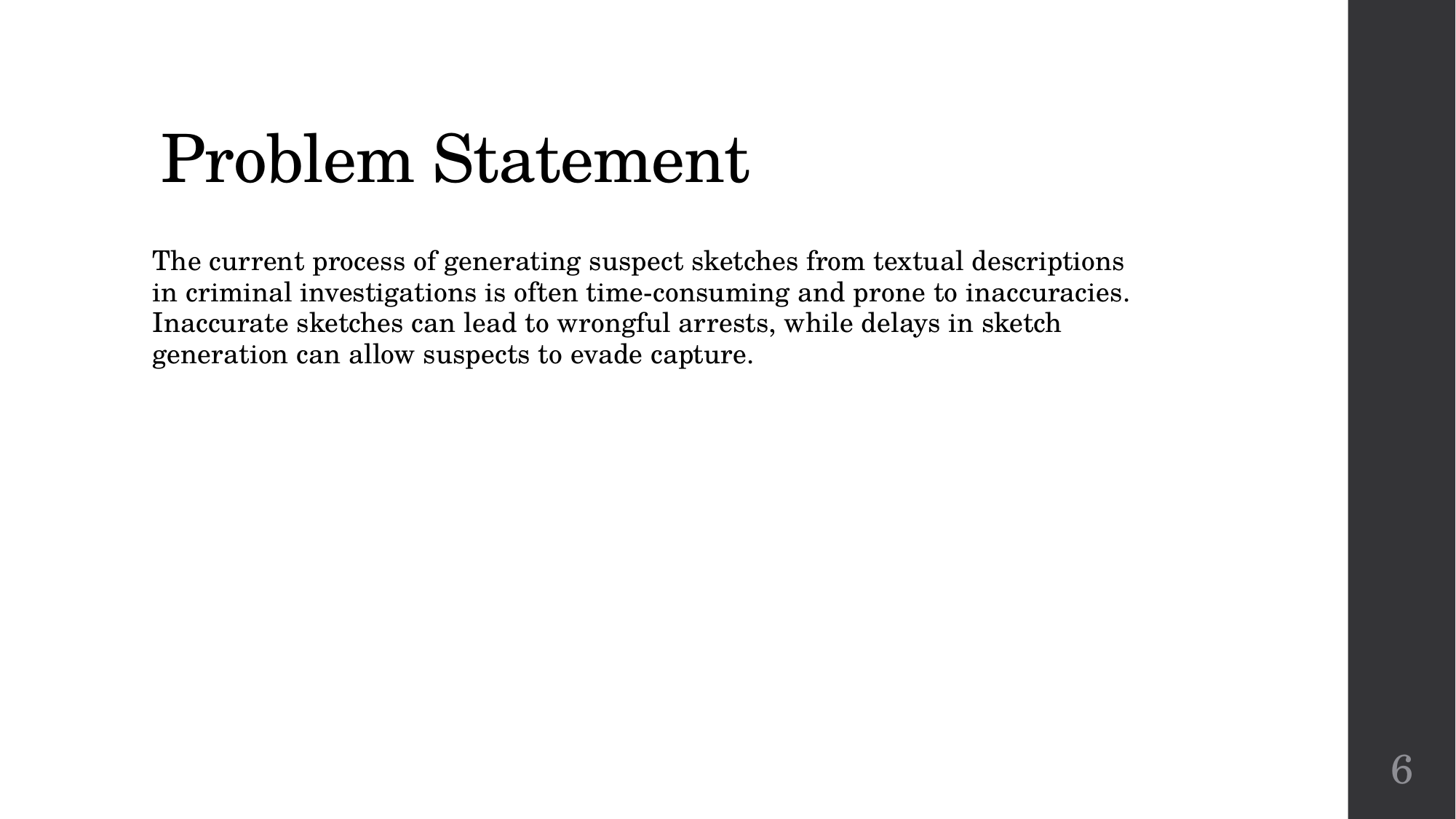

Problem Statement
The current process of generating suspect sketches from textual descriptions in criminal investigations is often time-consuming and prone to inaccuracies. Inaccurate sketches can lead to wrongful arrests, while delays in sketch generation can allow suspects to evade capture.

6